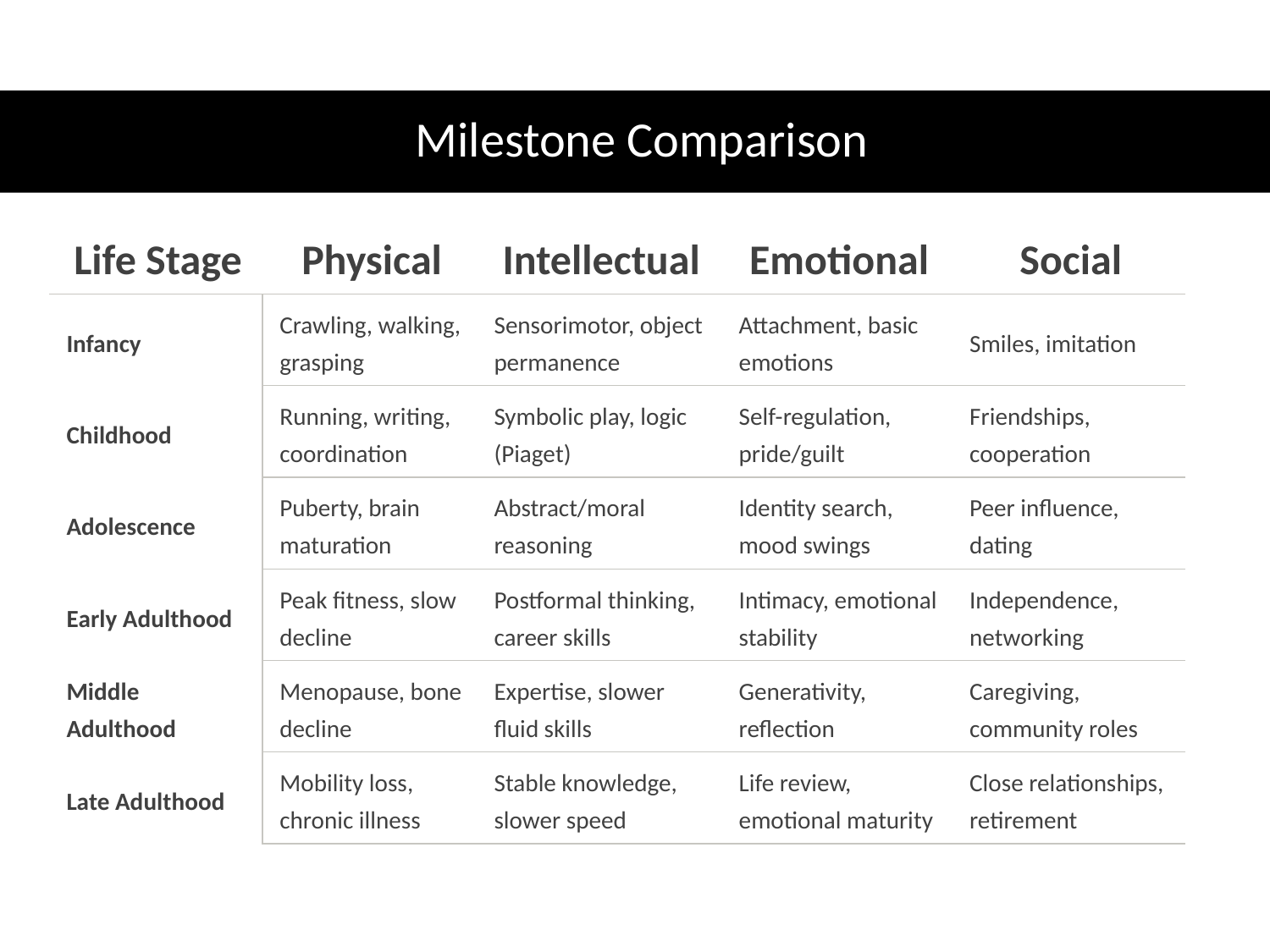

# Milestone Comparison

| Life Stage | Physical | Intellectual | Emotional | Social |
| --- | --- | --- | --- | --- |
| Infancy | Crawling, walking, grasping | Sensorimotor, object permanence | Attachment, basic emotions | Smiles, imitation |
| Childhood | Running, writing, coordination | Symbolic play, logic (Piaget) | Self-regulation, pride/guilt | Friendships, cooperation |
| Adolescence | Puberty, brain maturation | Abstract/moral reasoning | Identity search, mood swings | Peer influence, dating |
| Early Adulthood | Peak fitness, slow decline | Postformal thinking, career skills | Intimacy, emotional stability | Independence, networking |
| Middle Adulthood | Menopause, bone decline | Expertise, slower fluid skills | Generativity, reflection | Caregiving, community roles |
| Late Adulthood | Mobility loss, chronic illness | Stable knowledge, slower speed | Life review, emotional maturity | Close relationships, retirement |